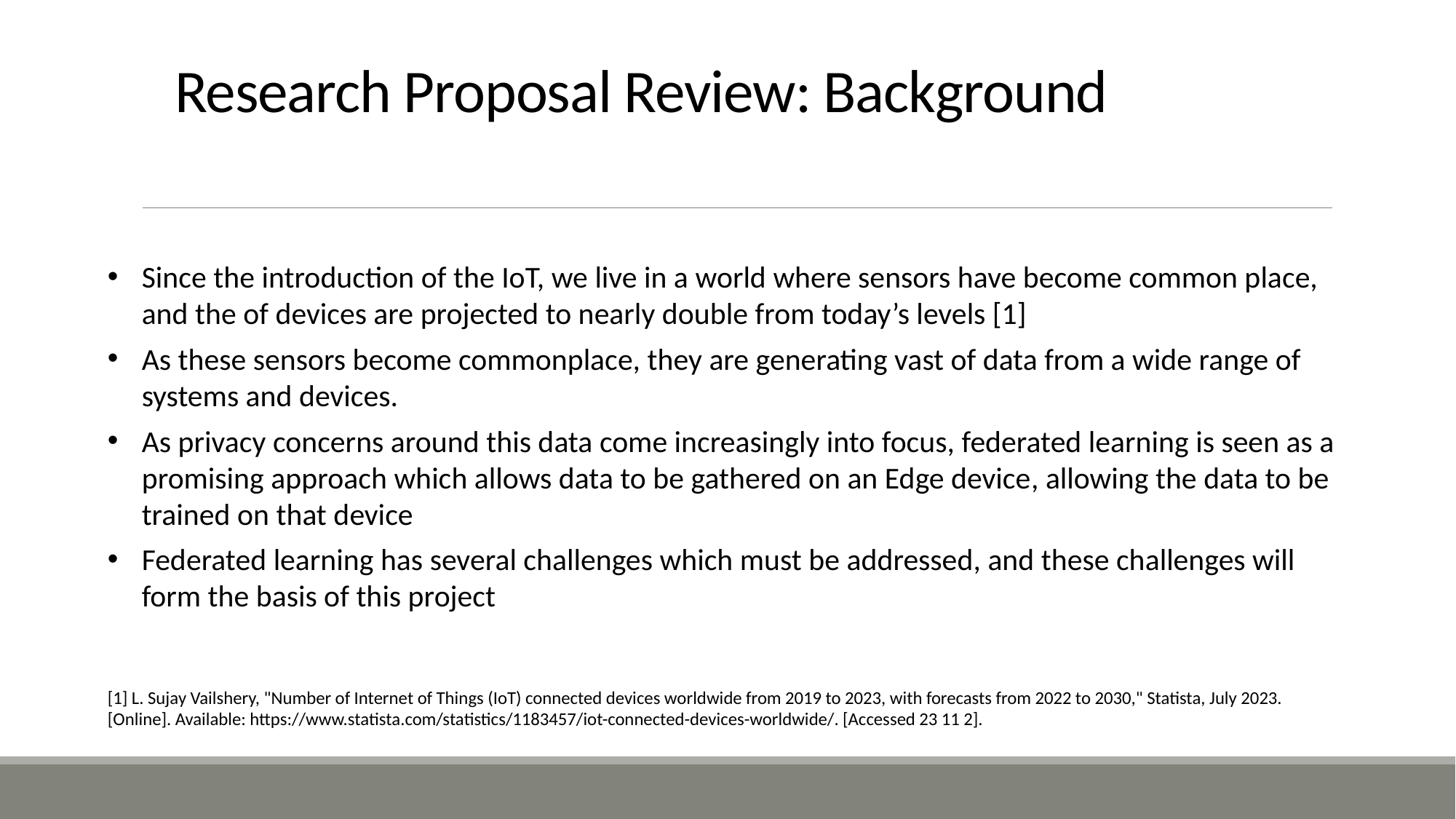

# Research Proposal Review: Background
Since the introduction of the IoT, we live in a world where sensors have become common place, and the of devices are projected to nearly double from today’s levels [1]
As these sensors become commonplace, they are generating vast of data from a wide range of systems and devices.
As privacy concerns around this data come increasingly into focus, federated learning is seen as a promising approach which allows data to be gathered on an Edge device, allowing the data to be trained on that device
Federated learning has several challenges which must be addressed, and these challenges will form the basis of this project

[1] L. Sujay Vailshery, "Number of Internet of Things (IoT) connected devices worldwide from 2019 to 2023, with forecasts from 2022 to 2030," Statista, July 2023. [Online]. Available: https://www.statista.com/statistics/1183457/iot-connected-devices-worldwide/. [Accessed 23 11 2].